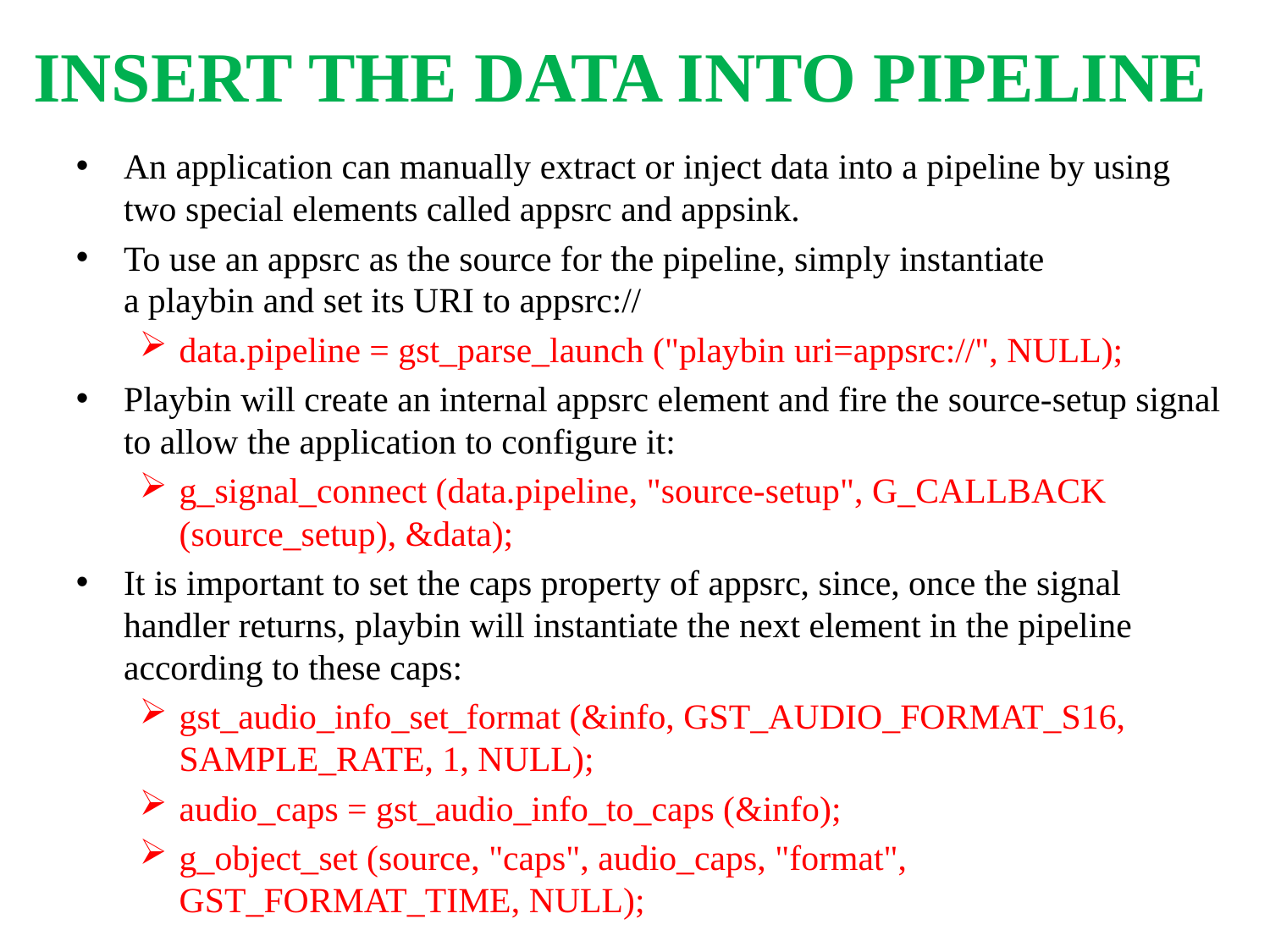

INSERT THE DATA INTO PIPELINE
An application can manually extract or inject data into a pipeline by using two special elements called appsrc and appsink.
To use an appsrc as the source for the pipeline, simply instantiate a playbin and set its URI to appsrc://
data.pipeline = gst_parse_launch ("playbin uri=appsrc://", NULL);
Playbin will create an internal appsrc element and fire the source-setup signal to allow the application to configure it:
g_signal_connect (data.pipeline, "source-setup", G_CALLBACK (source_setup), &data);
It is important to set the caps property of appsrc, since, once the signal handler returns, playbin will instantiate the next element in the pipeline according to these caps:
gst_audio_info_set_format (&info, GST_AUDIO_FORMAT_S16, SAMPLE_RATE, 1, NULL);
audio_caps = gst_audio_info_to_caps (&info);
g_object_set (source, "caps", audio_caps, "format", GST_FORMAT_TIME, NULL);